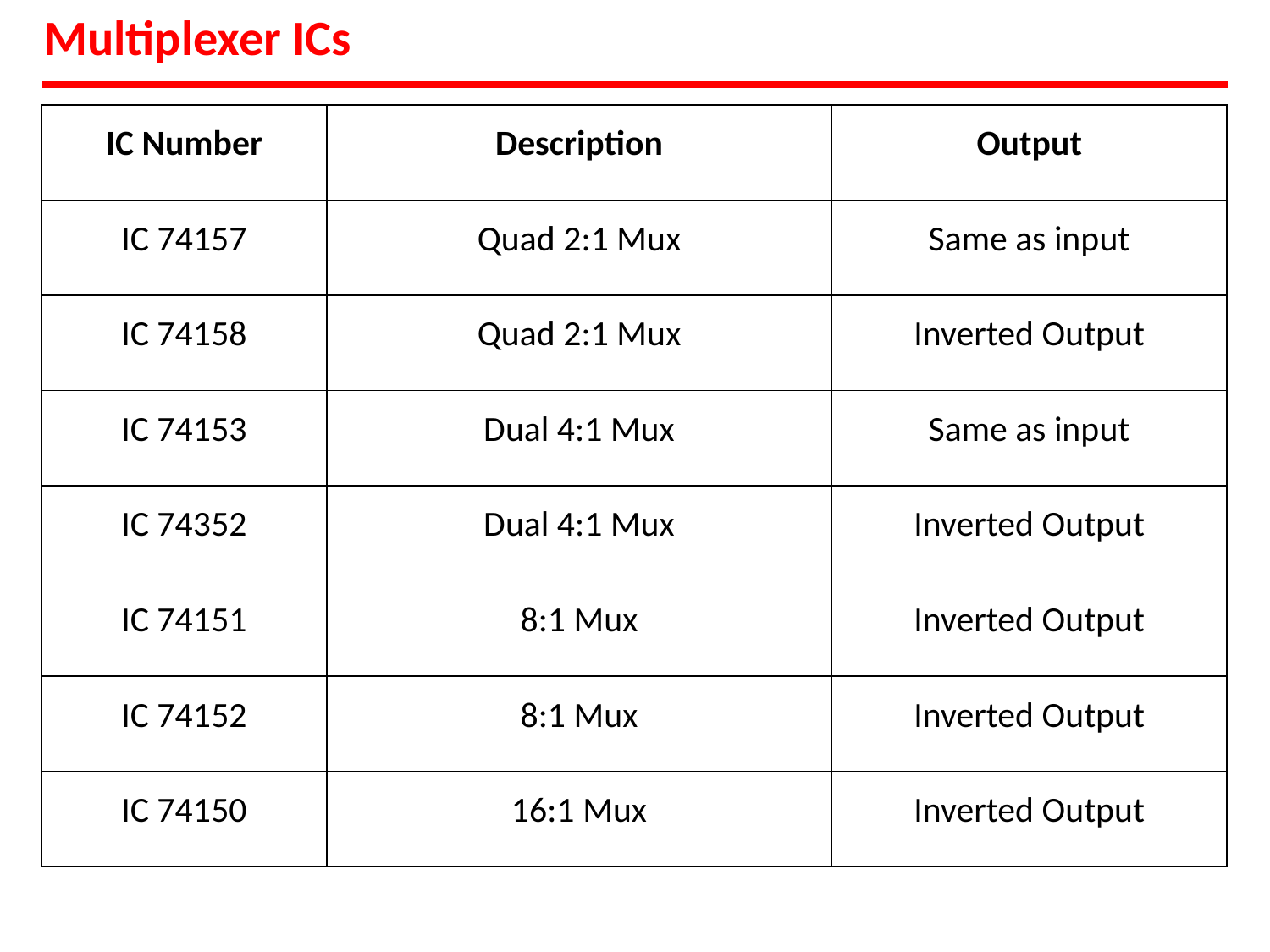

# Multiplexer ICs

| IC Number | Description | Output |
| --- | --- | --- |
| IC 74157 | Quad 2:1 Mux | Same as input |
| IC 74158 | Quad 2:1 Mux | Inverted Output |
| IC 74153 | Dual 4:1 Mux | Same as input |
| IC 74352 | Dual 4:1 Mux | Inverted Output |
| IC 74151 | 8:1 Mux | Inverted Output |
| IC 74152 | 8:1 Mux | Inverted Output |
| IC 74150 | 16:1 Mux | Inverted Output |